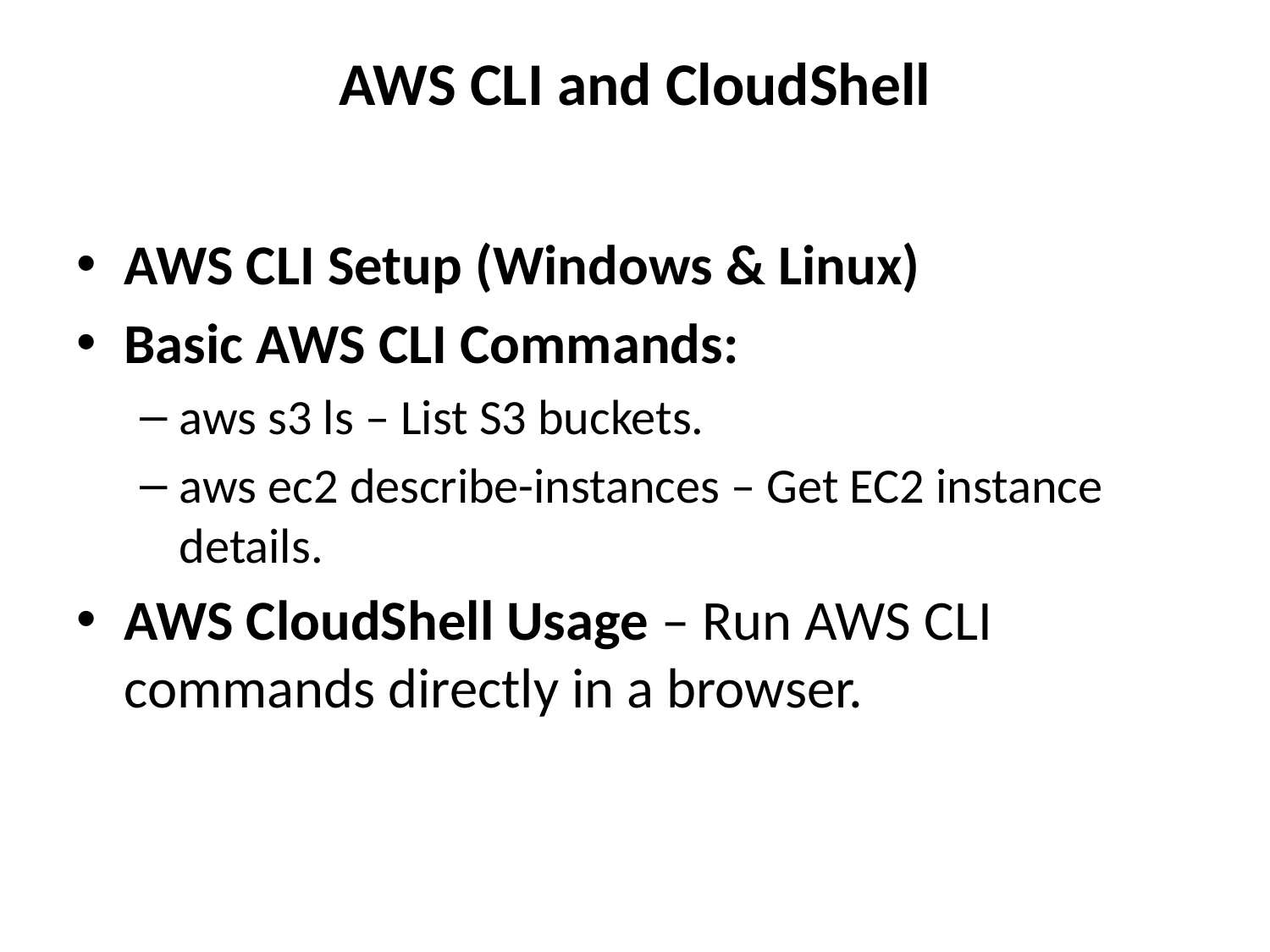

# AWS CLI and CloudShell
AWS CLI Setup (Windows & Linux)
Basic AWS CLI Commands:
aws s3 ls – List S3 buckets.
aws ec2 describe-instances – Get EC2 instance details.
AWS CloudShell Usage – Run AWS CLI commands directly in a browser.